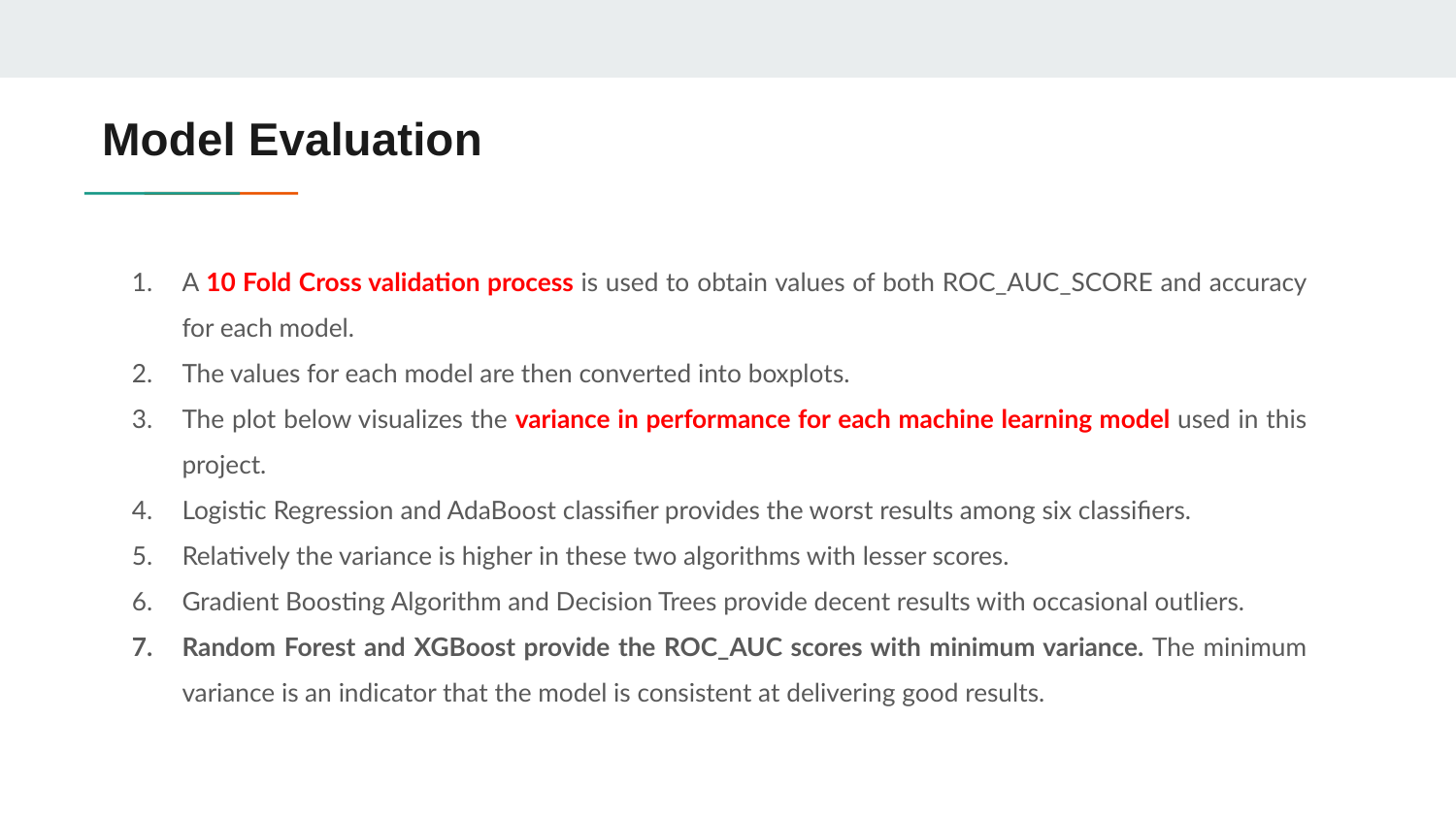

# Model Evaluation
A 10 Fold Cross validation process is used to obtain values of both ROC_AUC_SCORE and accuracy for each model.
The values for each model are then converted into boxplots.
The plot below visualizes the variance in performance for each machine learning model used in this project.
Logistic Regression and AdaBoost classifier provides the worst results among six classifiers.
Relatively the variance is higher in these two algorithms with lesser scores.
Gradient Boosting Algorithm and Decision Trees provide decent results with occasional outliers.
Random Forest and XGBoost provide the ROC_AUC scores with minimum variance. The minimum variance is an indicator that the model is consistent at delivering good results.